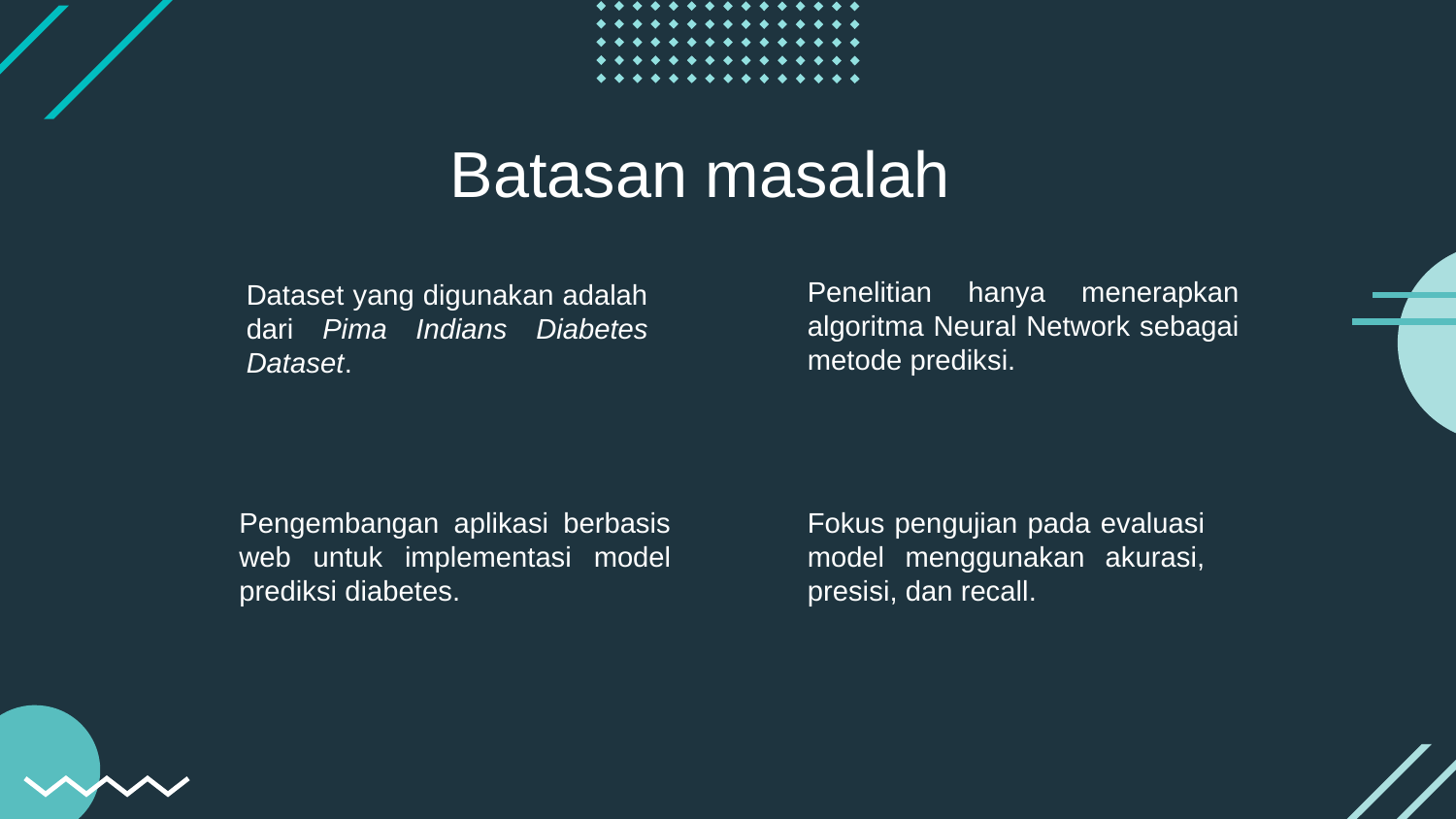

Batasan masalah
Penelitian hanya menerapkan algoritma Neural Network sebagai metode prediksi.
Dataset yang digunakan adalah dari Pima Indians Diabetes Dataset.
Pengembangan aplikasi berbasis web untuk implementasi model prediksi diabetes.
Fokus pengujian pada evaluasi model menggunakan akurasi, presisi, dan recall.